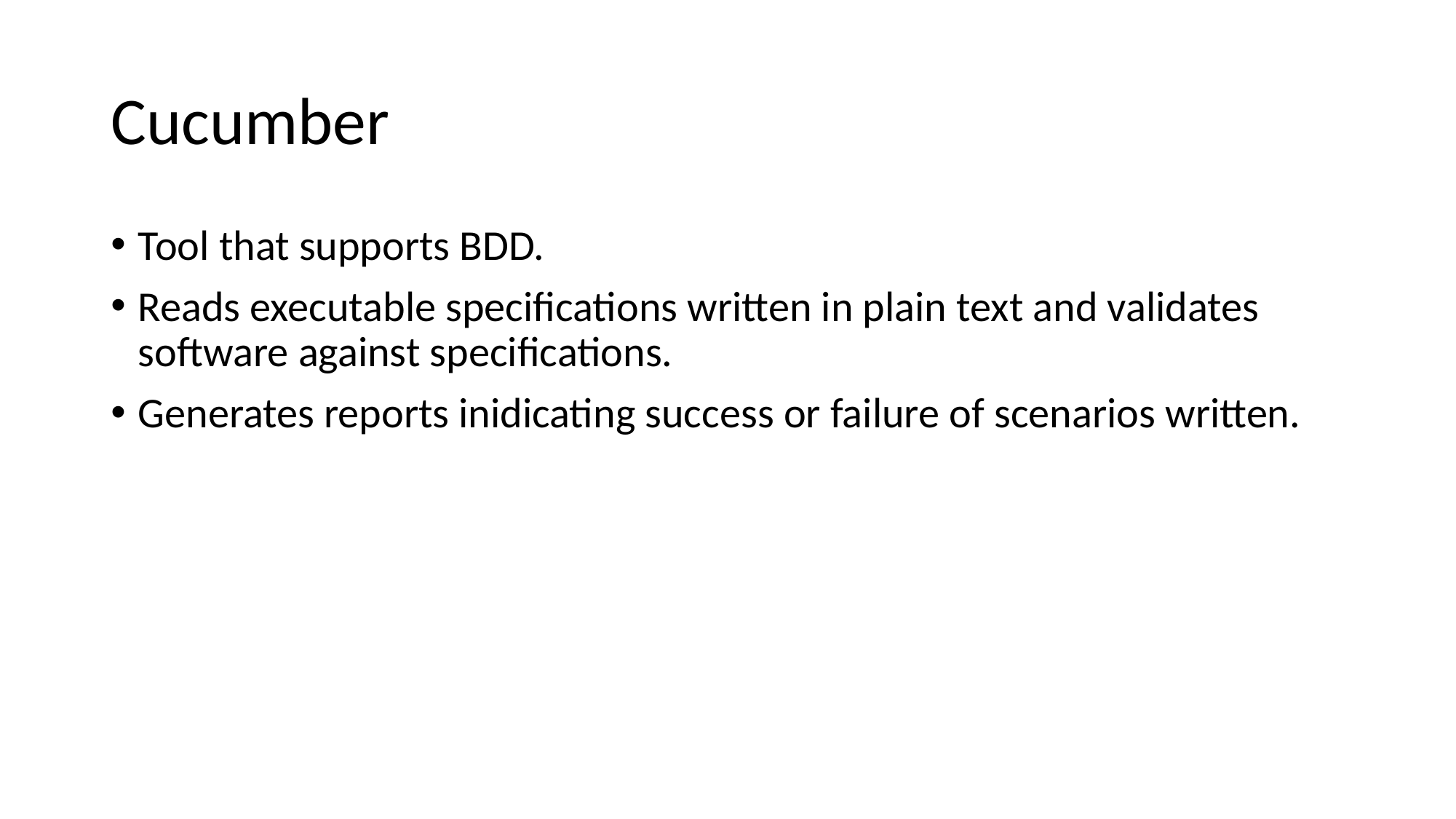

# Cucumber
Tool that supports BDD.
Reads executable specifications written in plain text and validates software against specifications.
Generates reports inidicating success or failure of scenarios written.